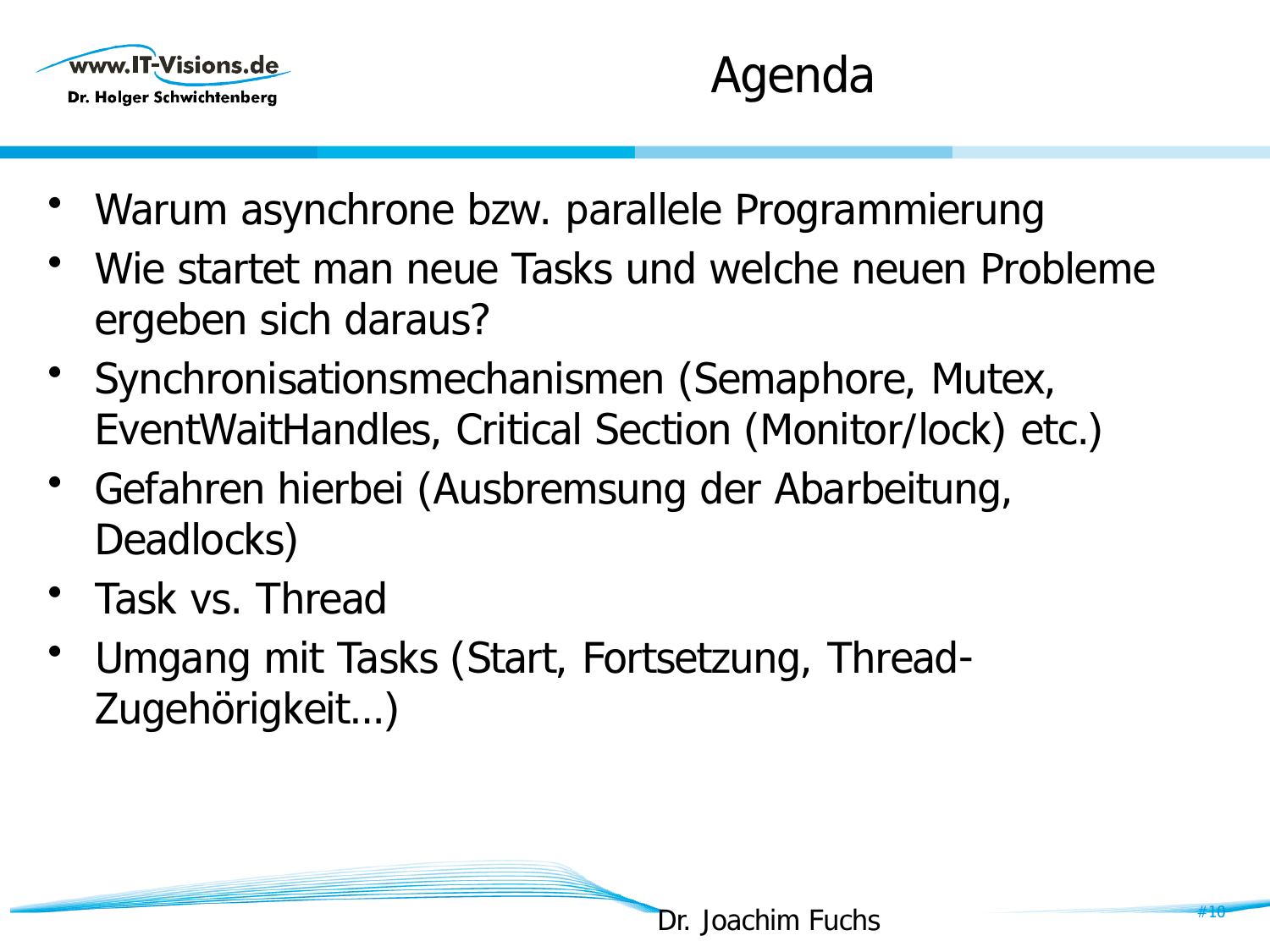

# Agenda
Warum asynchrone bzw. parallele Programmierung
Wie startet man neue Tasks und welche neuen Probleme ergeben sich daraus?
Synchronisationsmechanismen (Semaphore, Mutex, EventWaitHandles, Critical Section (Monitor/lock) etc.)
Gefahren hierbei (Ausbremsung der Abarbeitung, Deadlocks)
Task vs. Thread
Umgang mit Tasks (Start, Fortsetzung, Thread-Zugehörigkeit…)